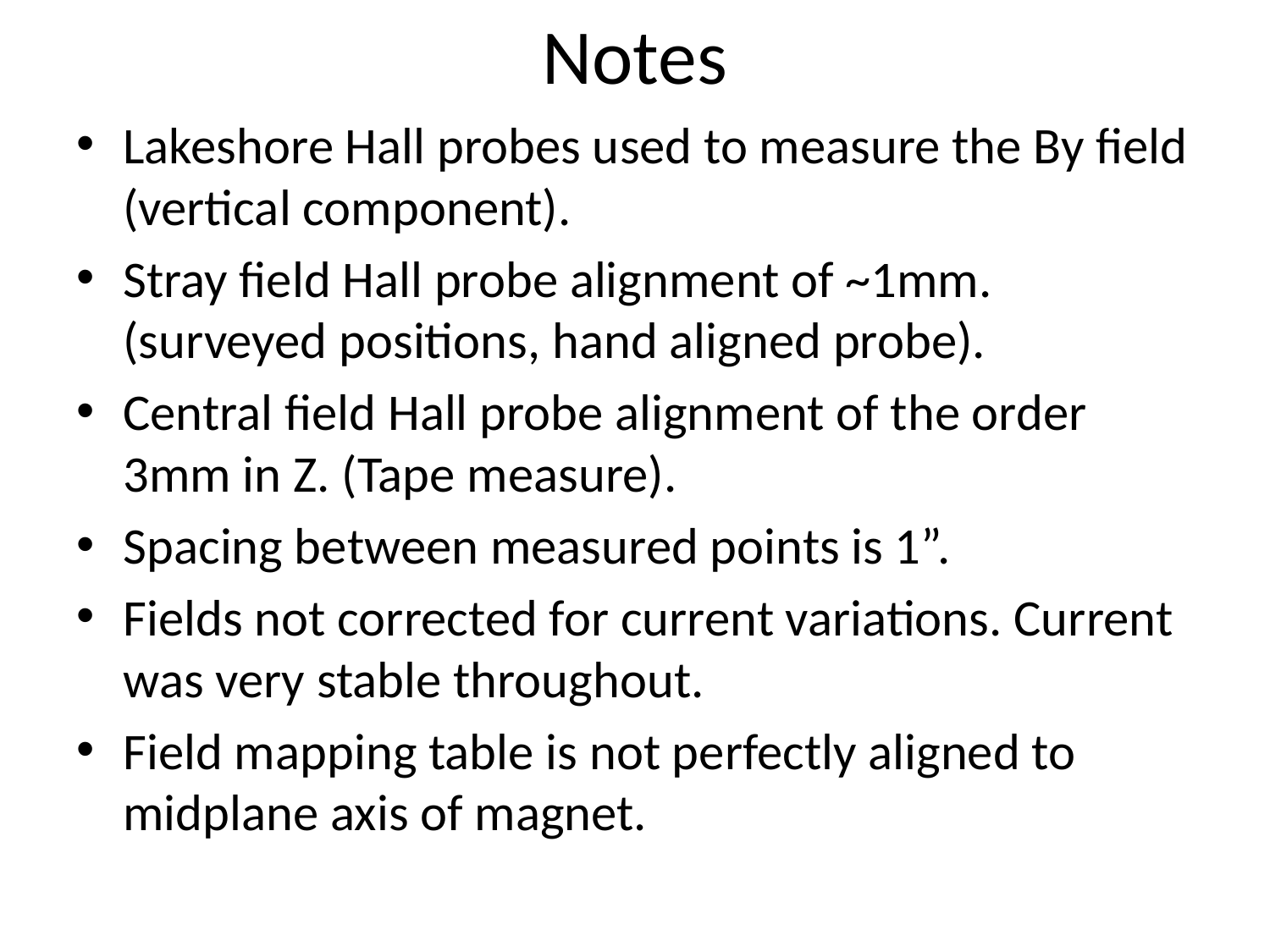

# Notes
Lakeshore Hall probes used to measure the By field (vertical component).
Stray field Hall probe alignment of ~1mm. (surveyed positions, hand aligned probe).
Central field Hall probe alignment of the order 3mm in Z. (Tape measure).
Spacing between measured points is 1”.
Fields not corrected for current variations. Current was very stable throughout.
Field mapping table is not perfectly aligned to midplane axis of magnet.